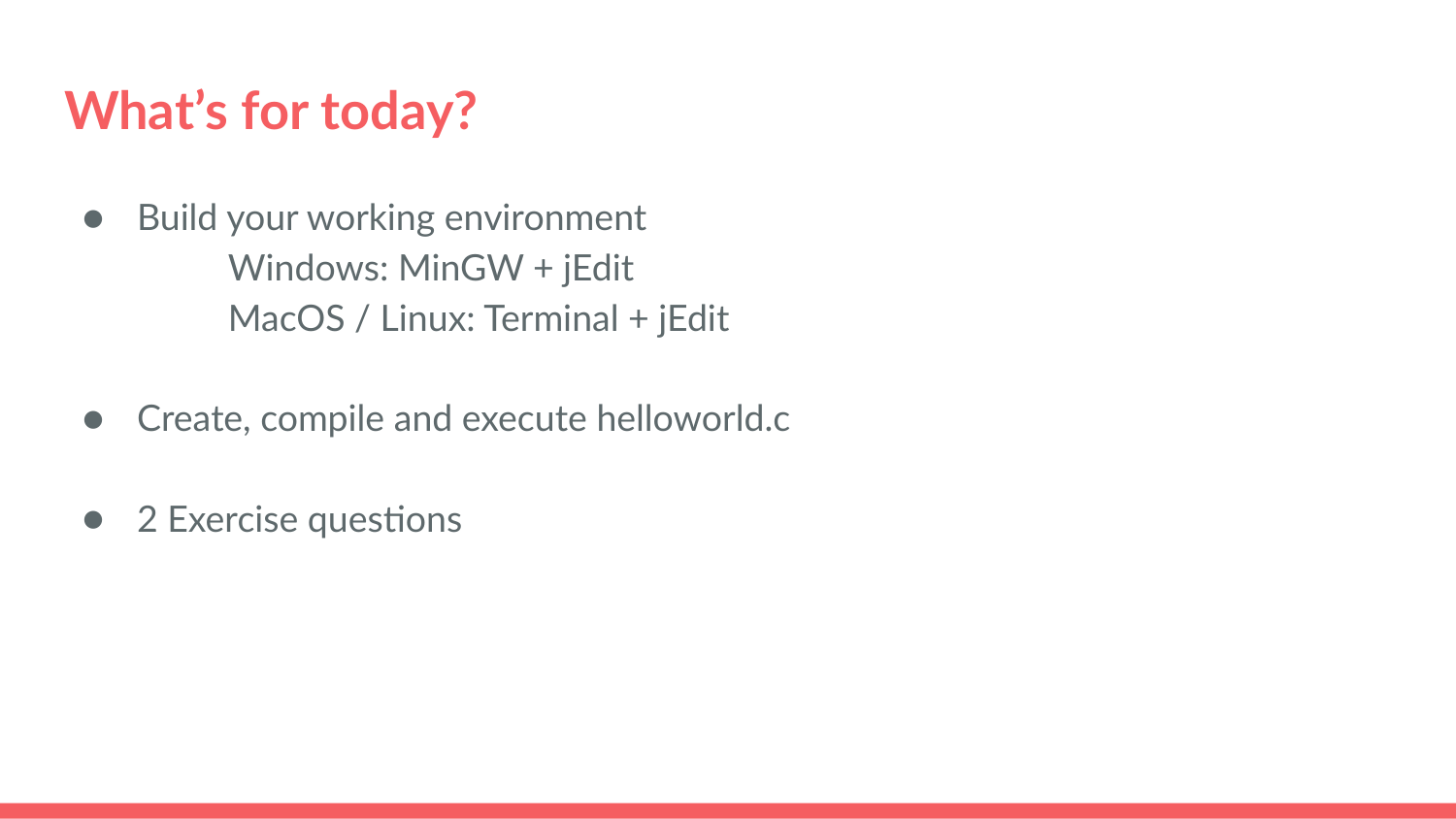

# What’s for today?
Build your working environment
	Windows: MinGW + jEdit
	MacOS / Linux: Terminal + jEdit

Create, compile and execute helloworld.c

2 Exercise questions